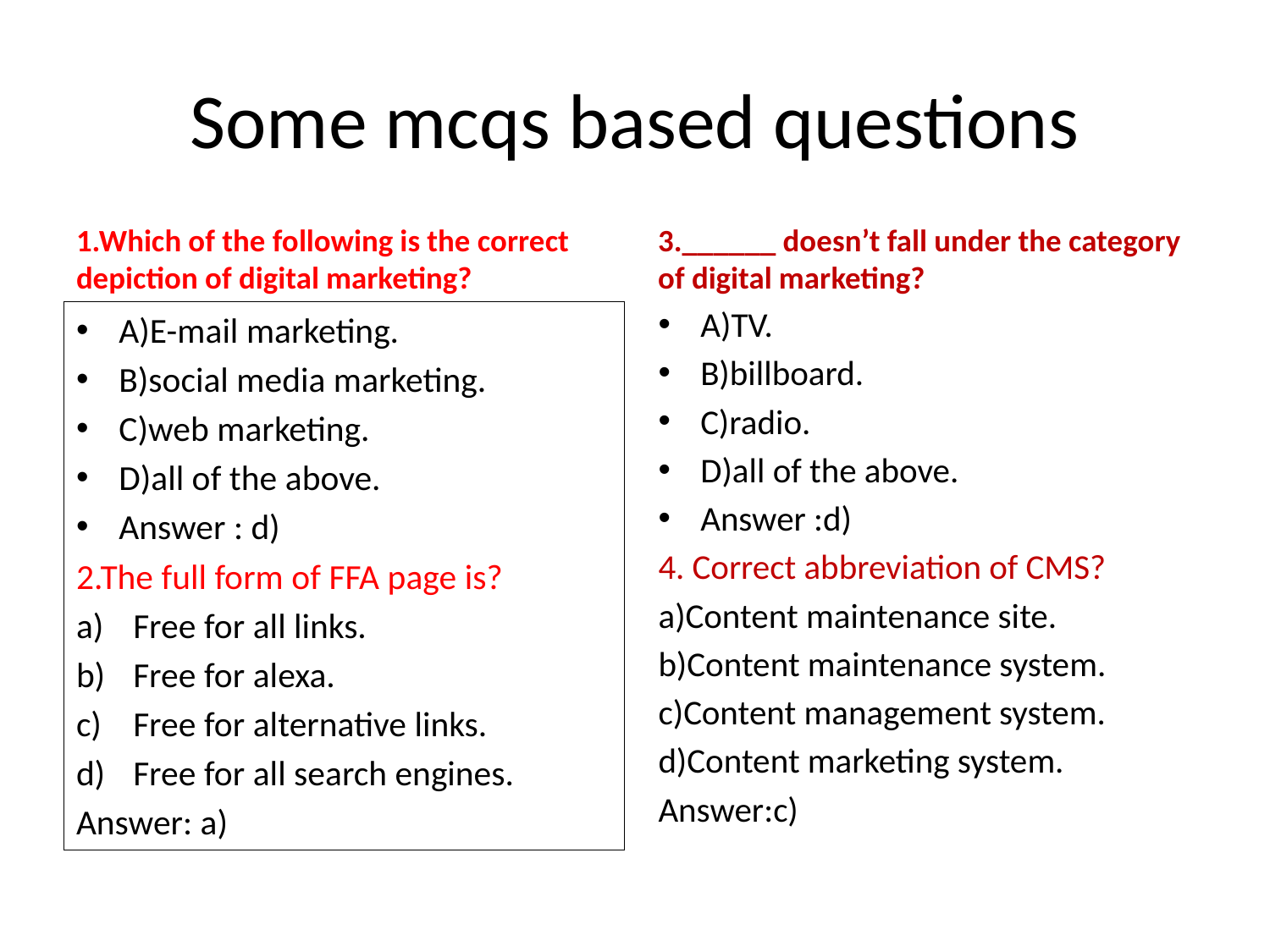

# Some mcqs based questions
1.Which of the following is the correct depiction of digital marketing?
3.______ doesn’t fall under the category of digital marketing?
A)TV.
B)billboard.
C)radio.
D)all of the above.
Answer :d)
4. Correct abbreviation of CMS?
a)Content maintenance site.
b)Content maintenance system.
c)Content management system.
d)Content marketing system.
Answer:c)
A)E-mail marketing.
B)social media marketing.
C)web marketing.
D)all of the above.
Answer : d)
2.The full form of FFA page is?
Free for all links.
Free for alexa.
Free for alternative links.
Free for all search engines.
Answer: a)